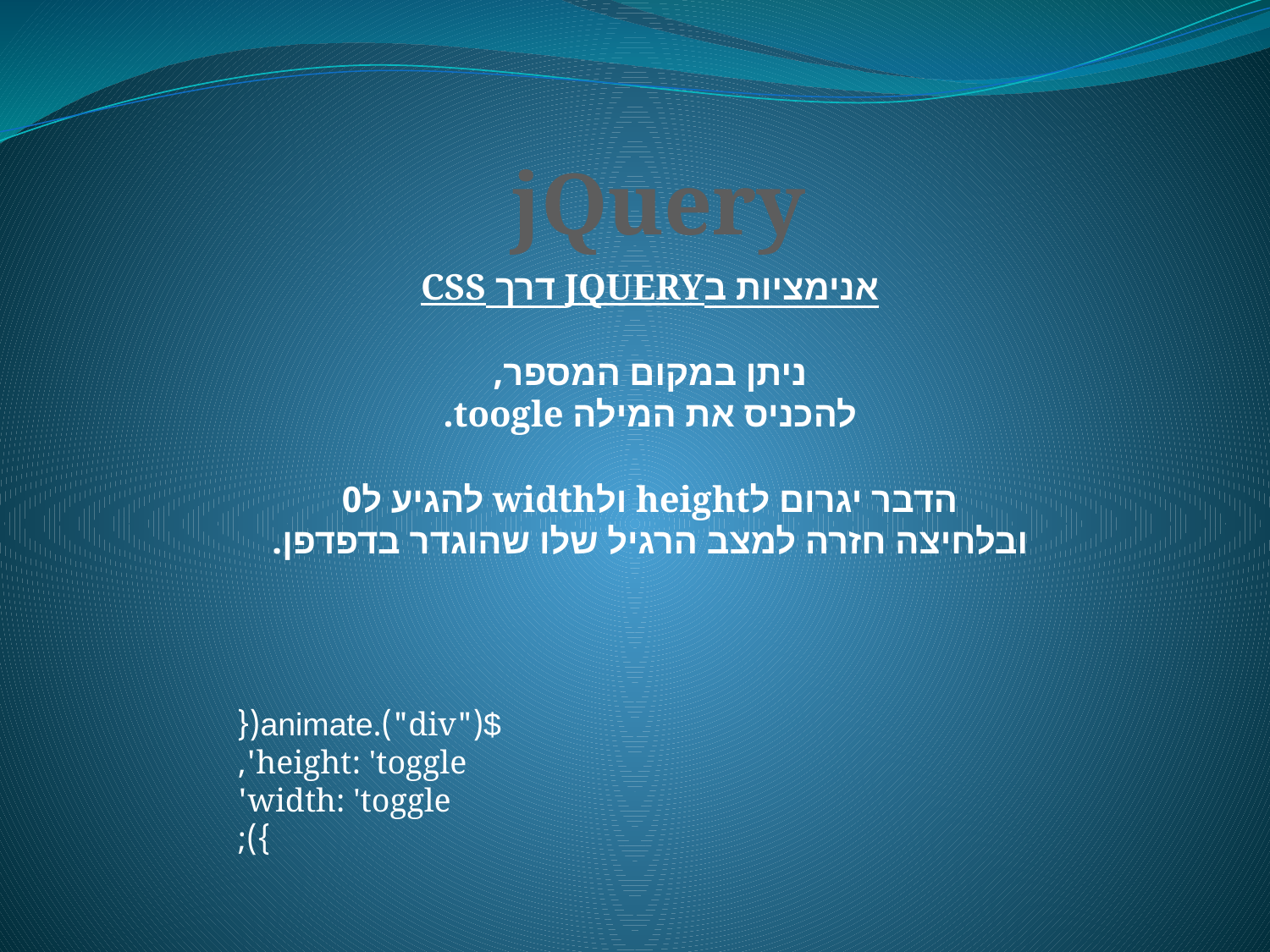

jQuery
אנימציות בJQUERY דרך CSS

ניתן במקום המספר,
להכניס את המילה toogle.

הדבר יגרום לheight ולwidth להגיע ל0
ובלחיצה חזרה למצב הרגיל שלו שהוגדר בדפדפן.

$("div").animate({
            height: 'toggle',
            width: 'toggle'
        });